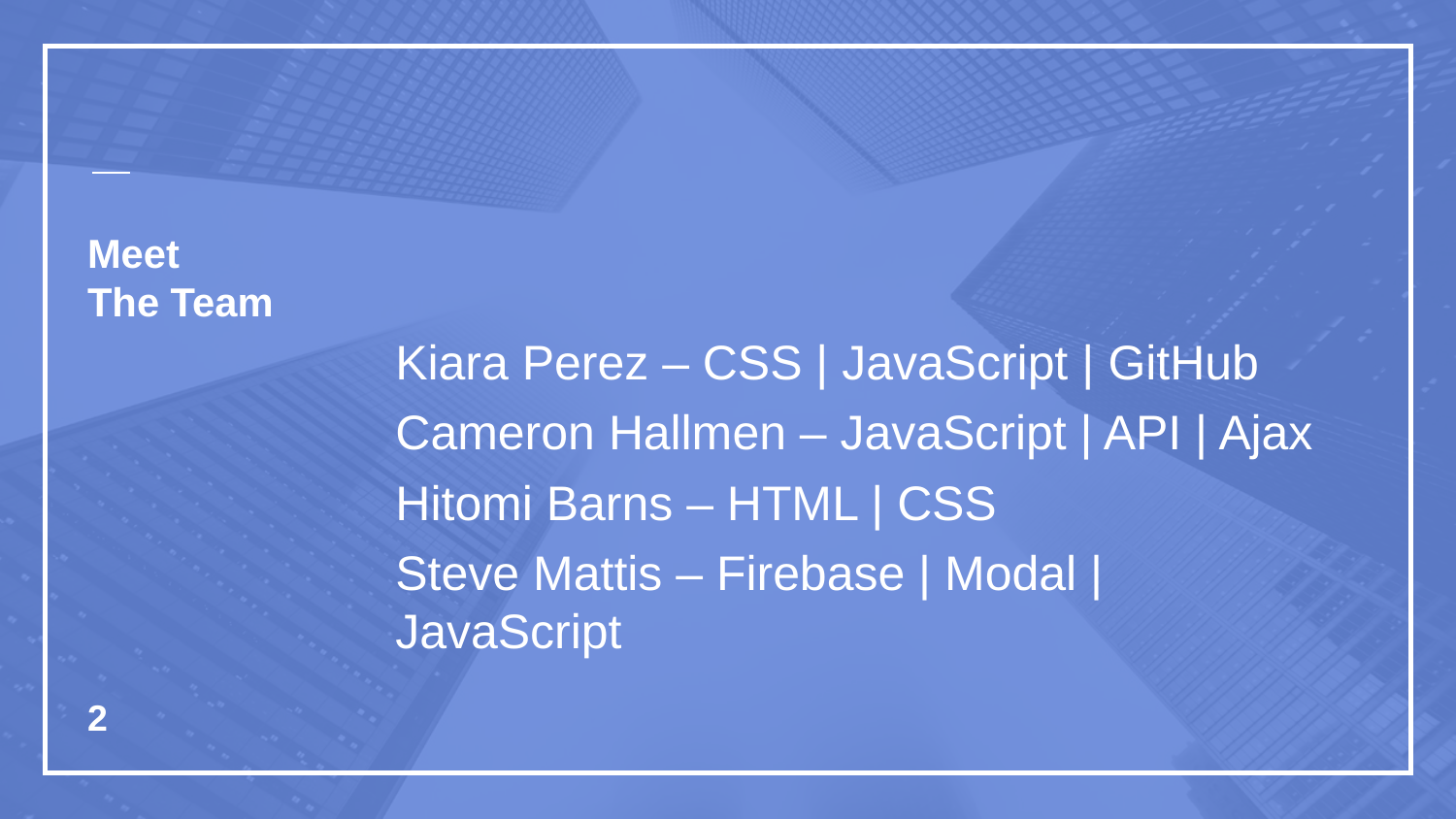

# Meet The Team
Kiara Perez – CSS | JavaScript | GitHub
Cameron Hallmen – JavaScript | API | Ajax
Hitomi Barns – HTML | CSS
Steve Mattis – Firebase | Modal | JavaScript

2